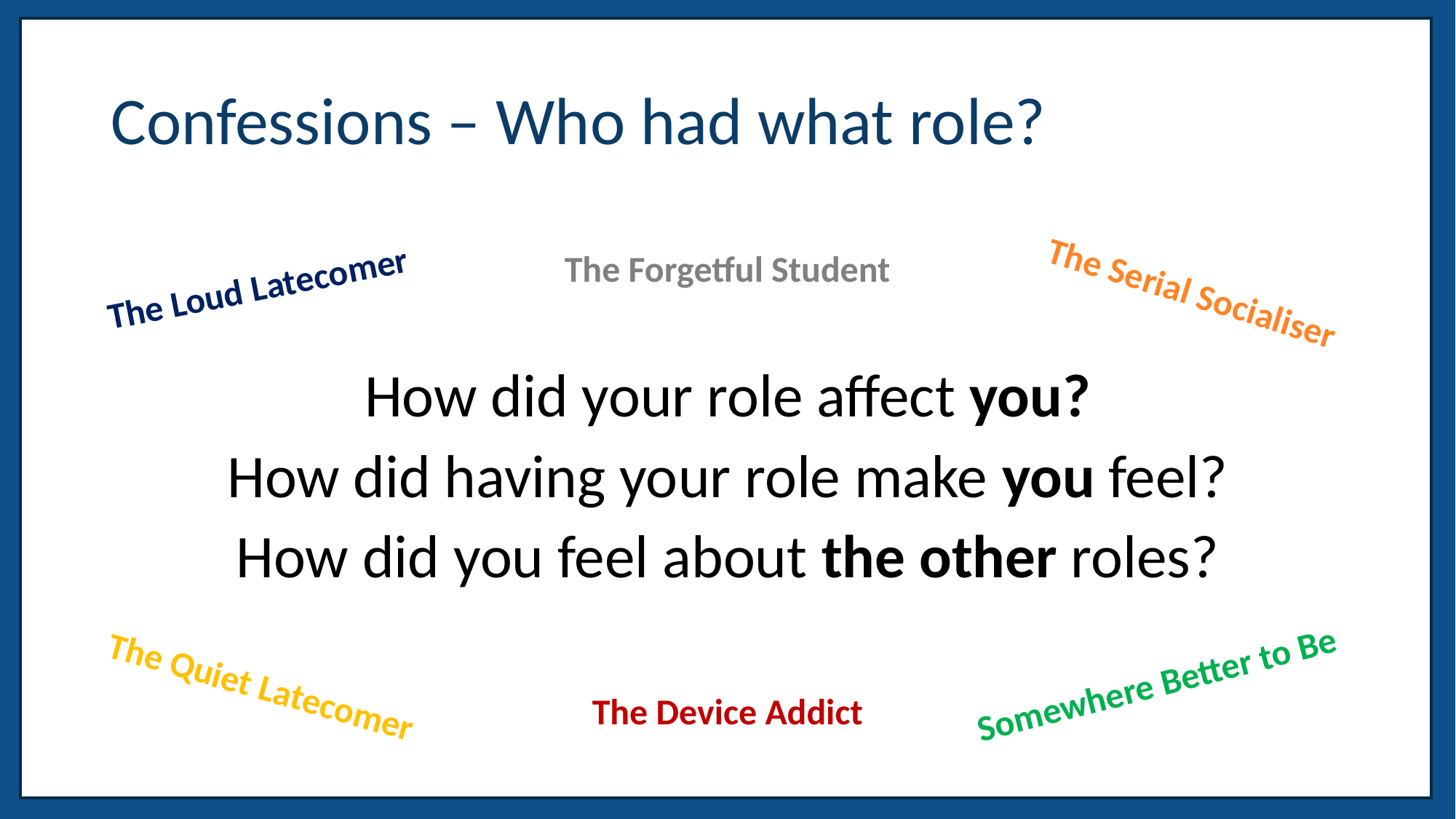

# Confessions – Who had what role?
How did your role affect you?
How did having your role make you feel?
How did you feel about the other roles?
The Forgetful Student
The Loud Latecomer
The Serial Socialiser
Somewhere Better to Be
The Quiet Latecomer
The Device Addict